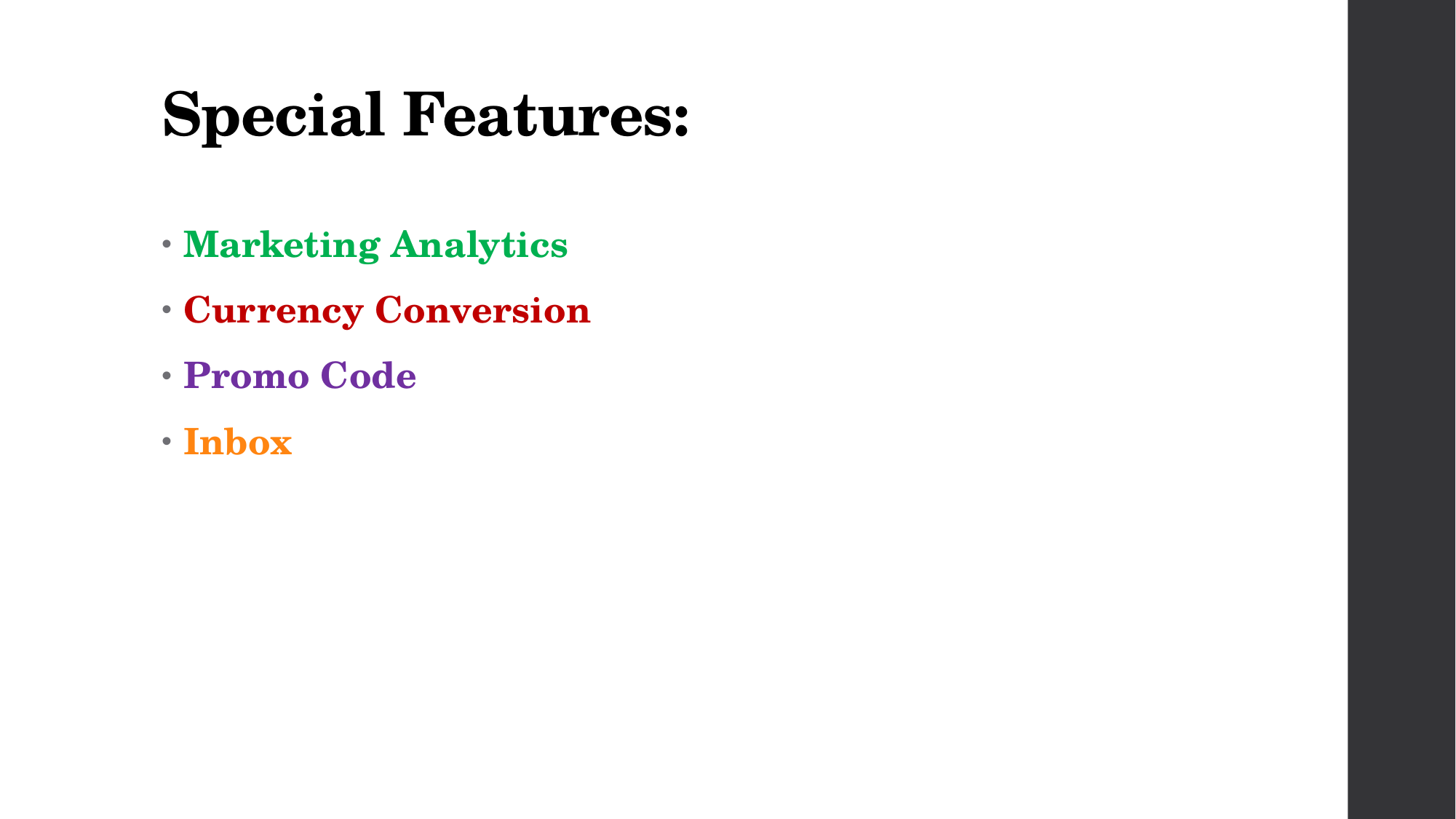

# Special Features:
Marketing Analytics
Currency Conversion
Promo Code
Inbox